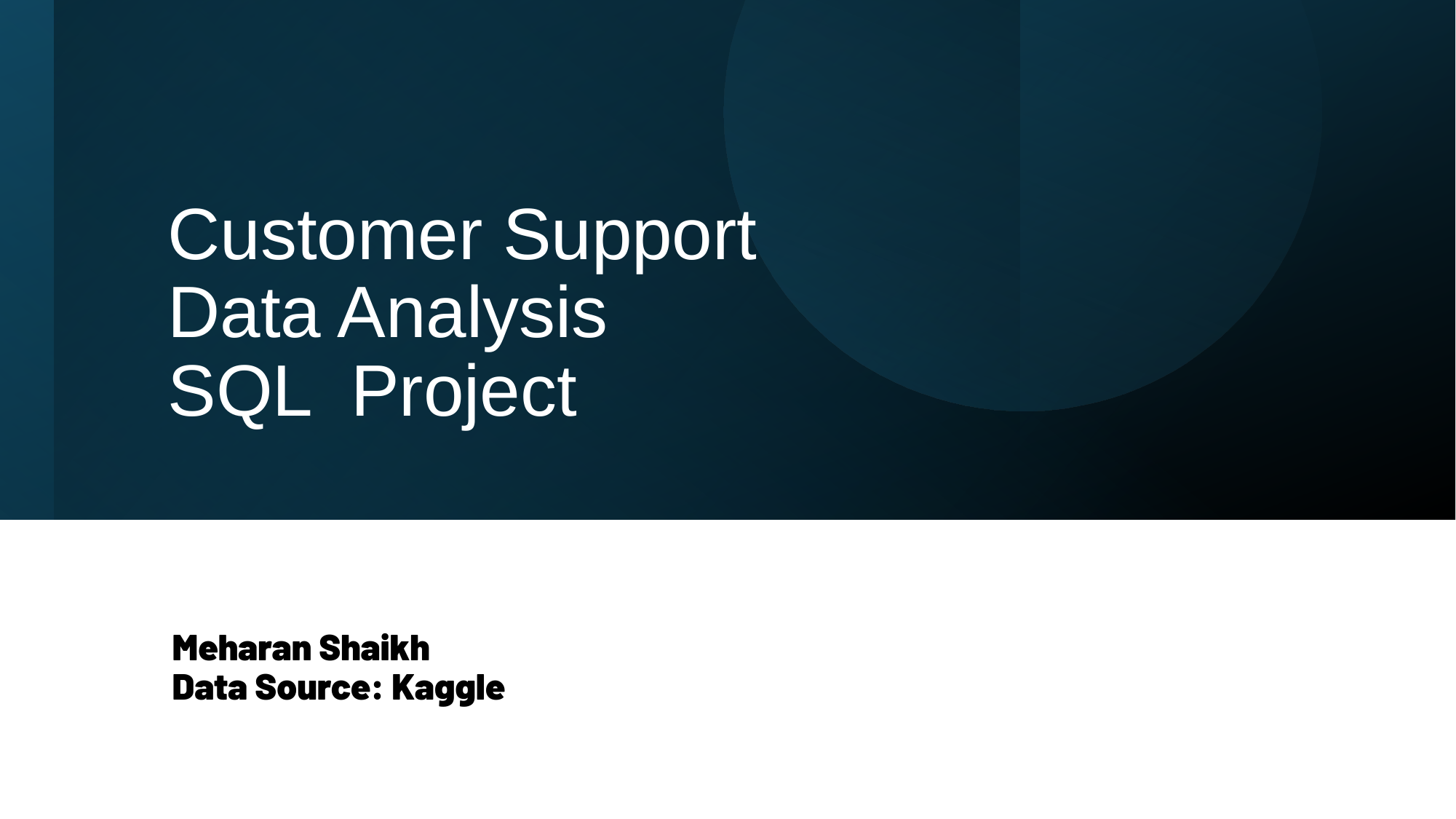

# Customer Support Data Analysis SQL  Project
Meharan Shaikh
Data Source: Kaggle